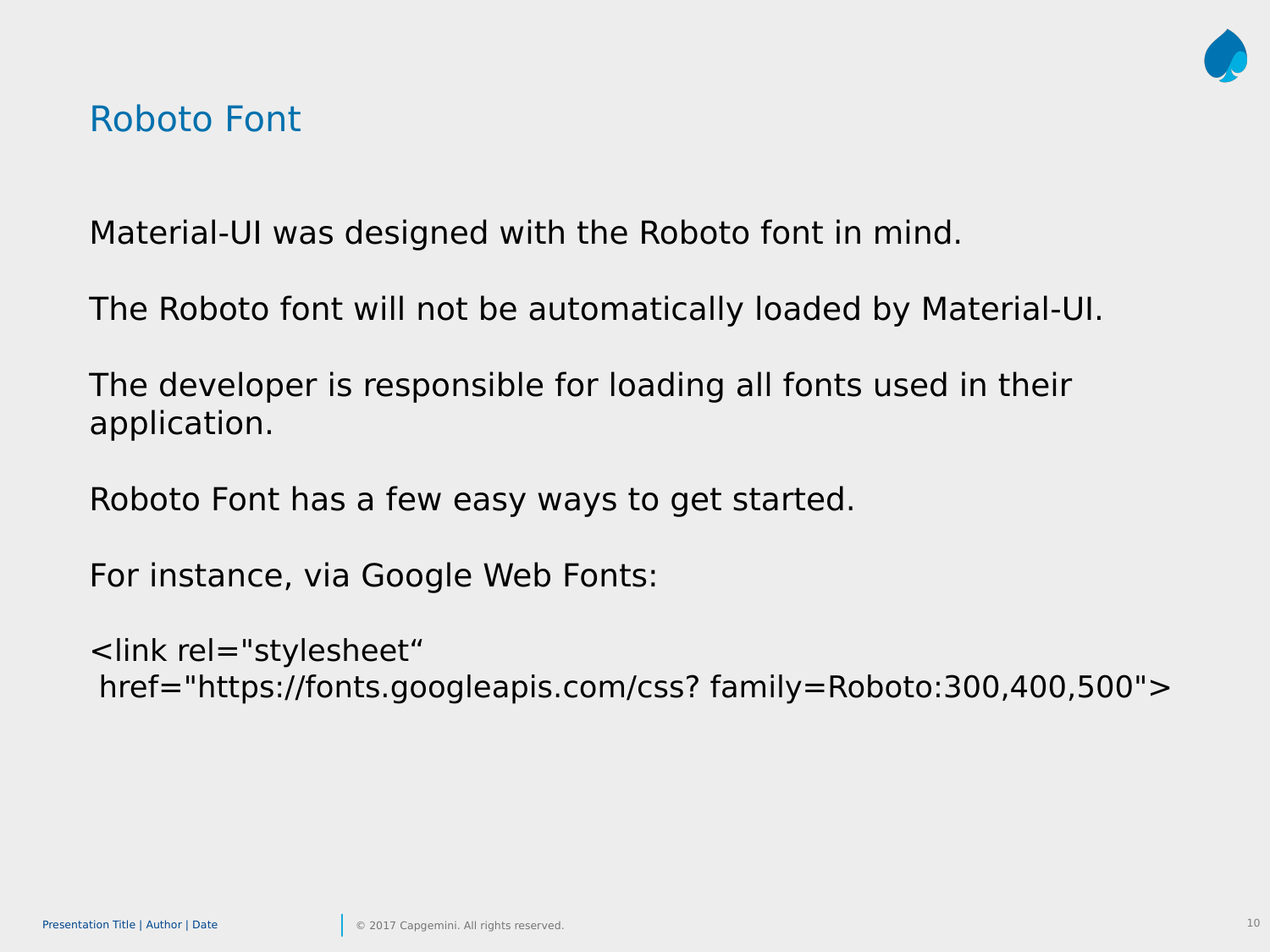

Roboto Font

Material-UI was designed with the Roboto font in mind.

The Roboto font will not be automatically loaded by Material-UI.

The developer is responsible for loading all fonts used in their application.

Roboto Font has a few easy ways to get started.

For instance, via Google Web Fonts:

<link rel="stylesheet“
 href="https://fonts.googleapis.com/css? family=Roboto:300,400,500">